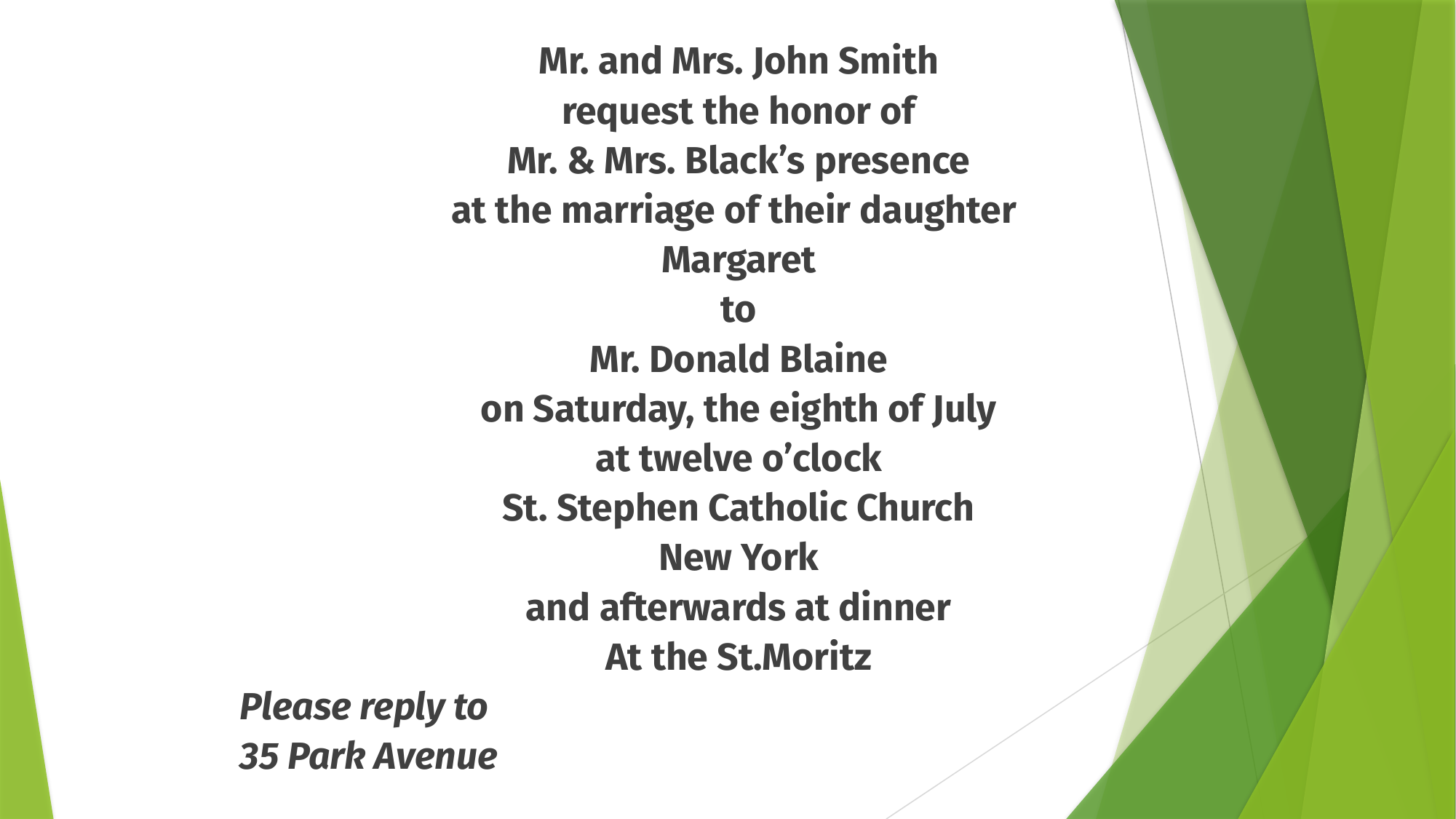

Mr. and Mrs. John Smith
request the honor of
Mr. & Mrs. Black’s presence
at the marriage of their daughter
Margaret
to
Mr. Donald Blaine
on Saturday, the eighth of July
at twelve o’clock
St. Stephen Catholic Church
New York
and afterwards at dinner
At the St.Moritz
Please reply to
35 Park Avenue